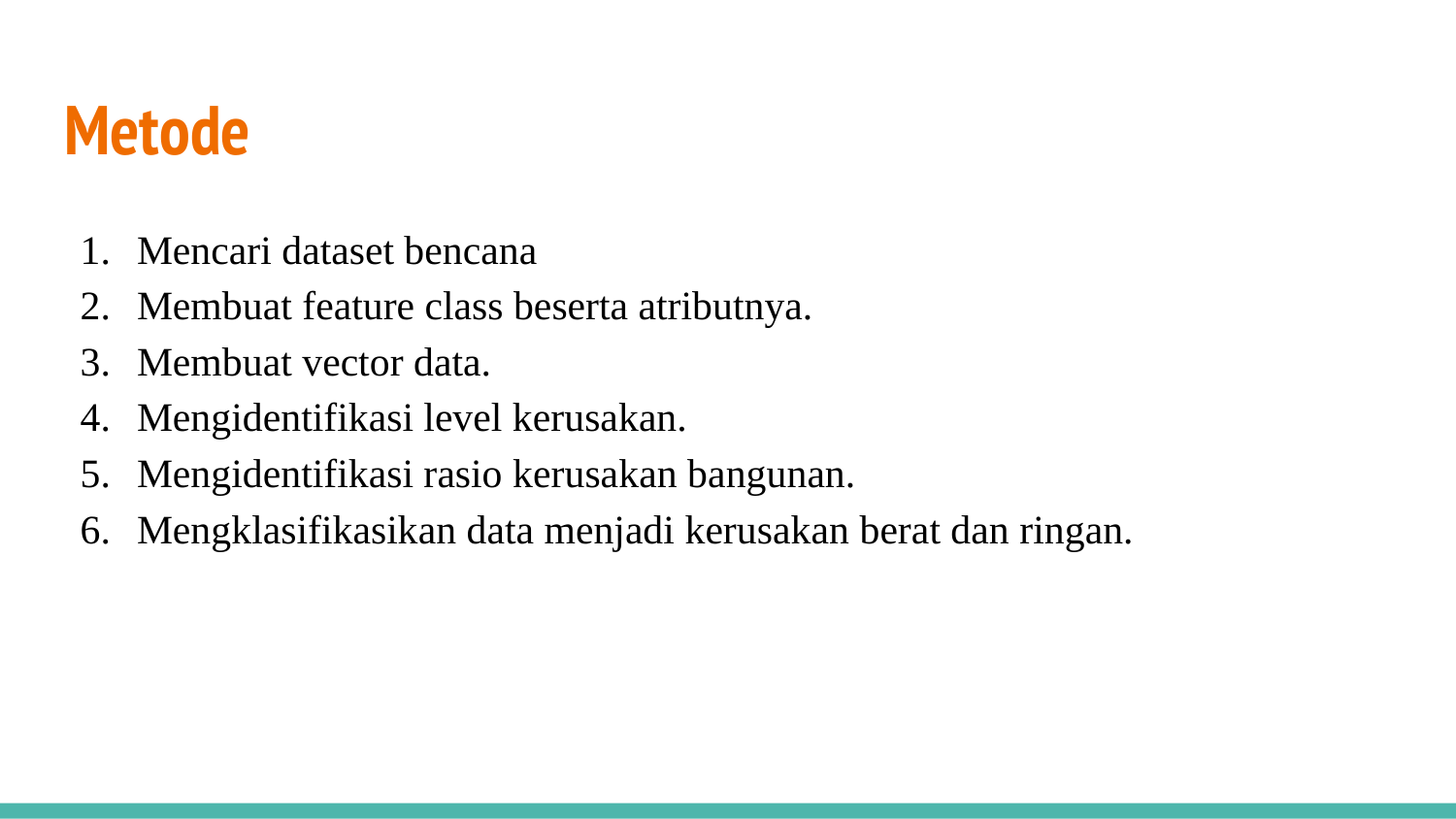

# Metode
Mencari dataset bencana
Membuat feature class beserta atributnya.
Membuat vector data.
Mengidentifikasi level kerusakan.
Mengidentifikasi rasio kerusakan bangunan.
Mengklasifikasikan data menjadi kerusakan berat dan ringan.